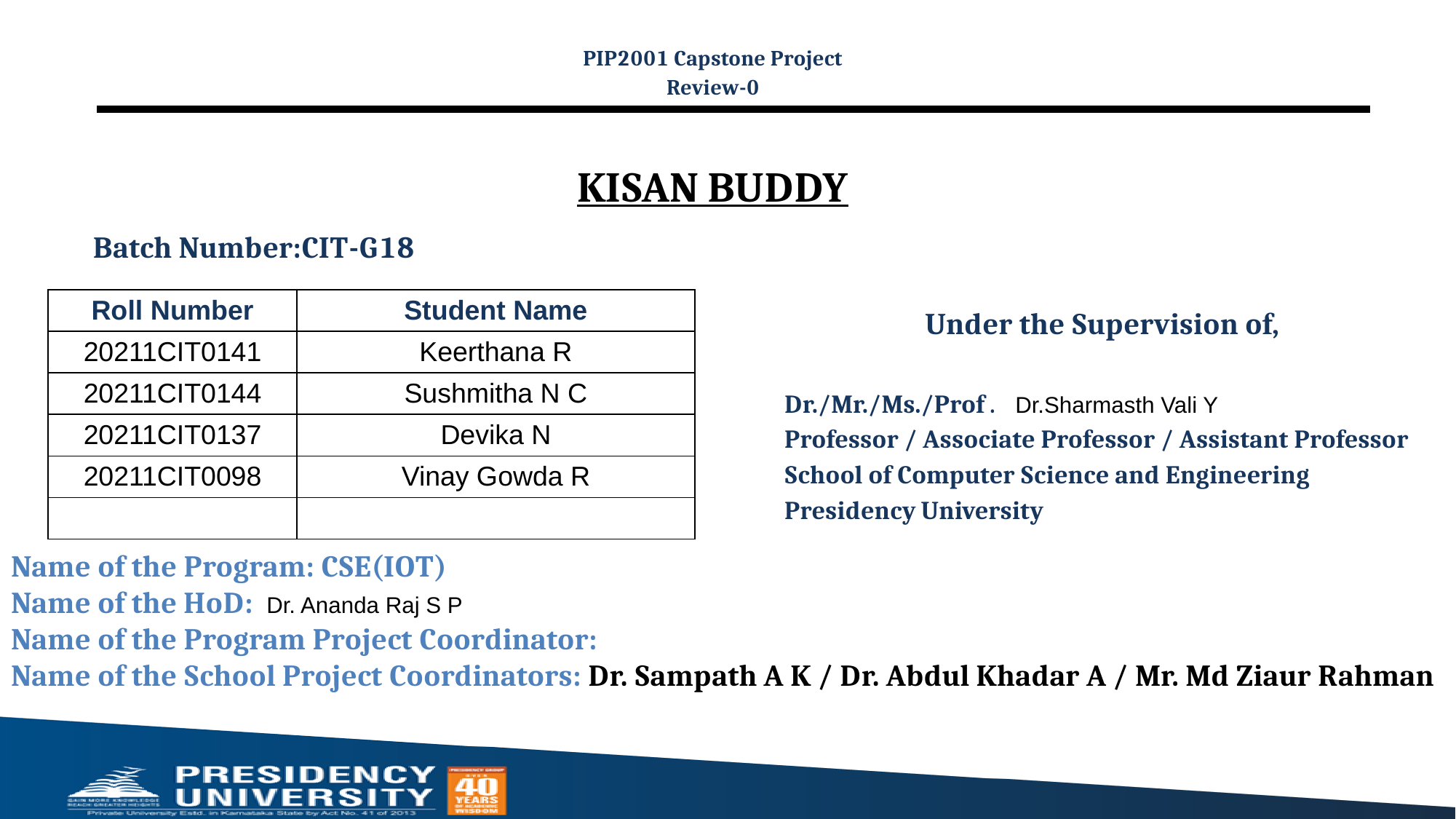

PIP2001 Capstone Project
Review-0
# KISAN BUDDY
Batch Number:CIT-G18

| Roll Number | Student Name |
| --- | --- |
| 20211CIT0141 | Keerthana R |
| 20211CIT0144 | Sushmitha N C |
| 20211CIT0137 | Devika N |
| 20211CIT0098 | Vinay Gowda R |
|  |  |
Under the Supervision of,

Dr./Mr./Ms./Prof .    Dr.Sharmasth Vali Y
Professor / Associate Professor / Assistant Professor
School of Computer Science and Engineering
Presidency University

Name of the Program: CSE(IOT)
Name of the HoD:  Dr. Ananda Raj S P
Name of the Program Project Coordinator:
Name of the School Project Coordinators: Dr. Sampath A K / Dr. Abdul Khadar A / Mr. Md Ziaur Rahman